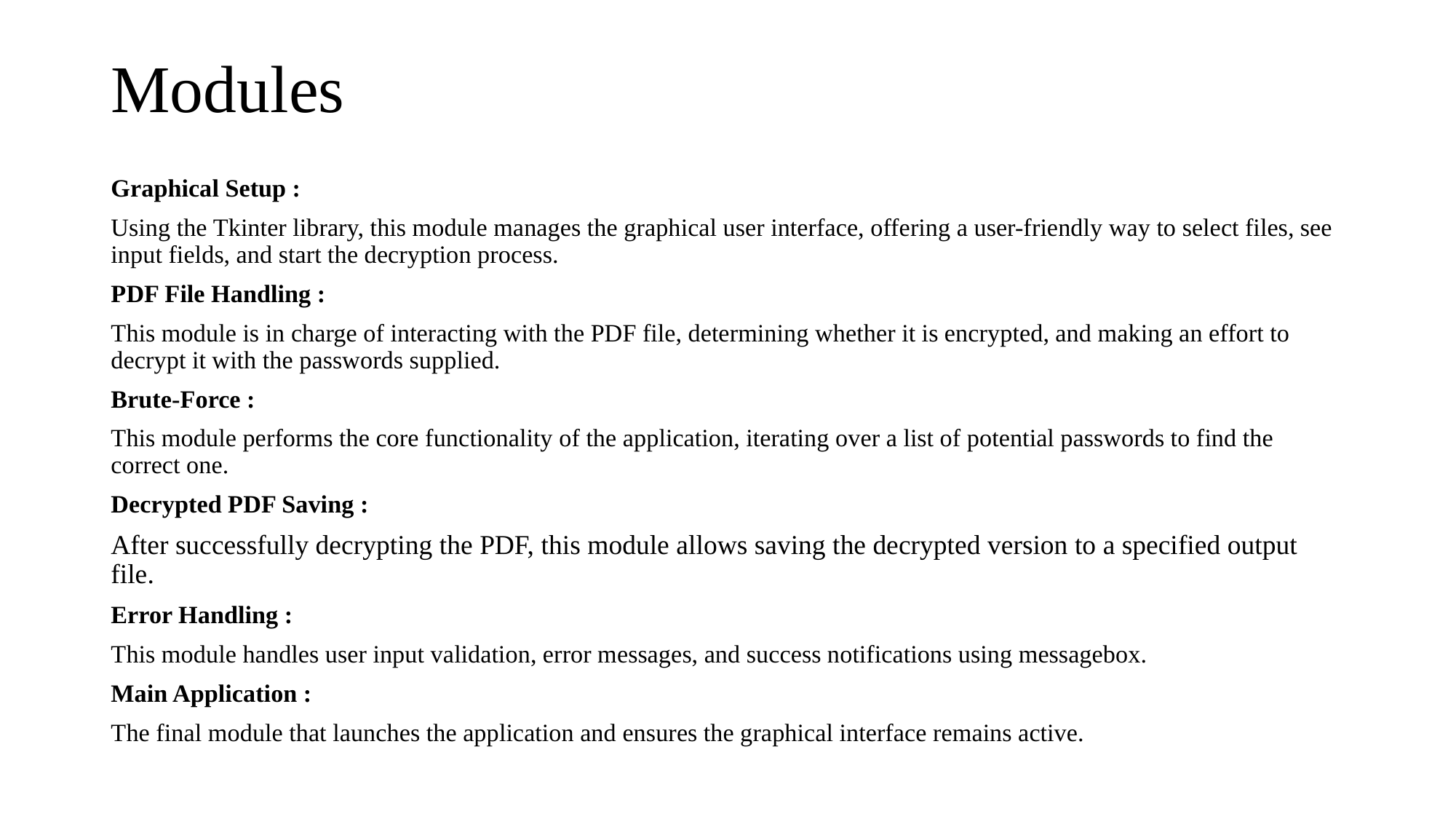

# Modules
Graphical Setup :
Using the Tkinter library, this module manages the graphical user interface, offering a user-friendly way to select files, see input fields, and start the decryption process.
PDF File Handling :
This module is in charge of interacting with the PDF file, determining whether it is encrypted, and making an effort to decrypt it with the passwords supplied.
Brute-Force :
This module performs the core functionality of the application, iterating over a list of potential passwords to find the correct one.
Decrypted PDF Saving :
After successfully decrypting the PDF, this module allows saving the decrypted version to a specified output file.
Error Handling :
This module handles user input validation, error messages, and success notifications using messagebox.
Main Application :
The final module that launches the application and ensures the graphical interface remains active.